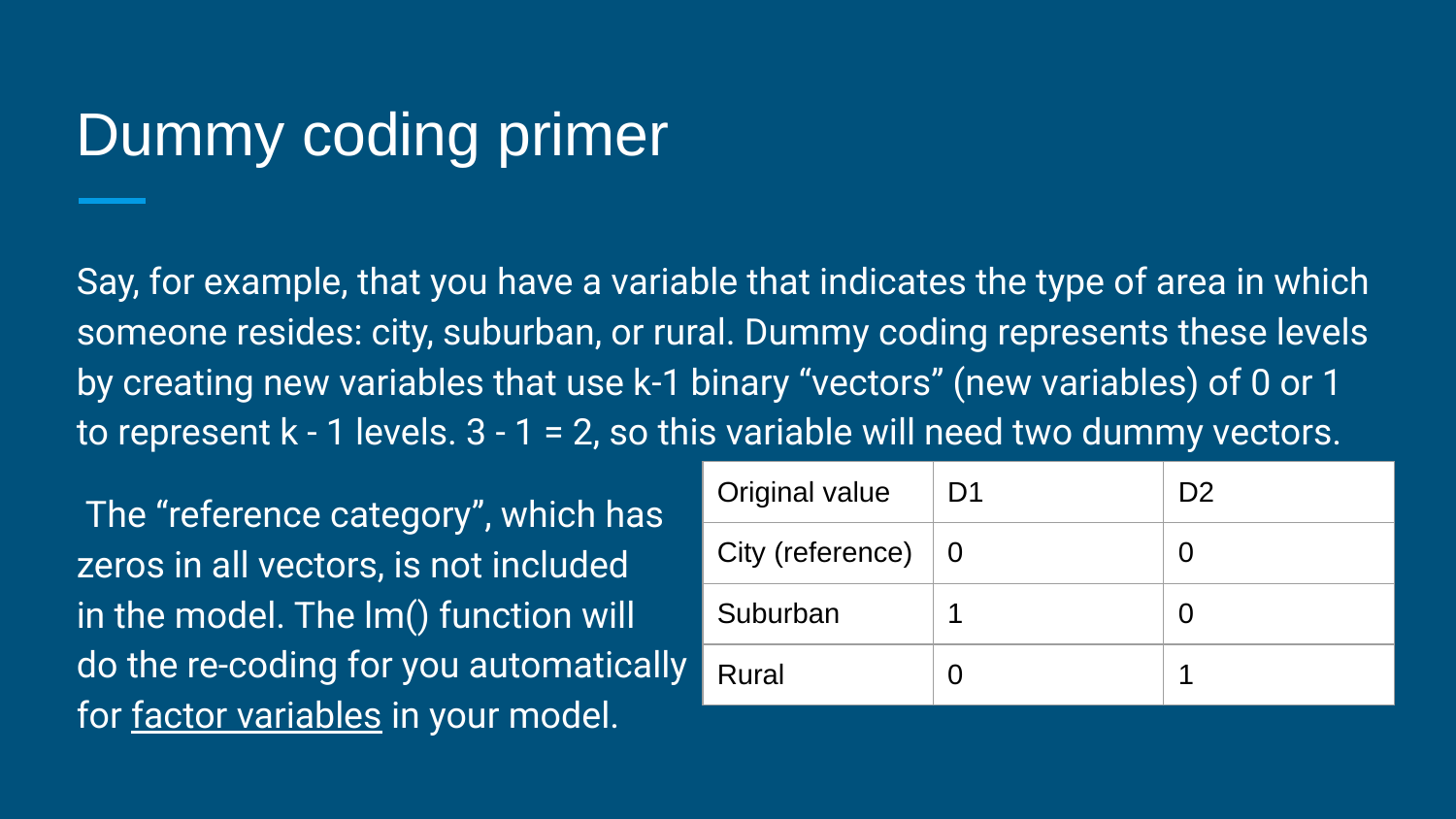

# Dummy coding primer
Say, for example, that you have a variable that indicates the type of area in which someone resides: city, suburban, or rural. Dummy coding represents these levels by creating new variables that use k-1 binary “vectors” (new variables) of 0 or 1 to represent k - 1 levels. 3 - 1 = 2, so this variable will need two dummy vectors.
 The “reference category”, which has                                                                      zeros in all vectors, is not included                                                                                   in the model. The lm() function will                                                                                do the re-coding for you automatically                                                                            for factor variables in your model.
| Original value | D1 | D2 |
| --- | --- | --- |
| City (reference) | 0 | 0 |
| Suburban | 1 | 0 |
| Rural | 0 | 1 |